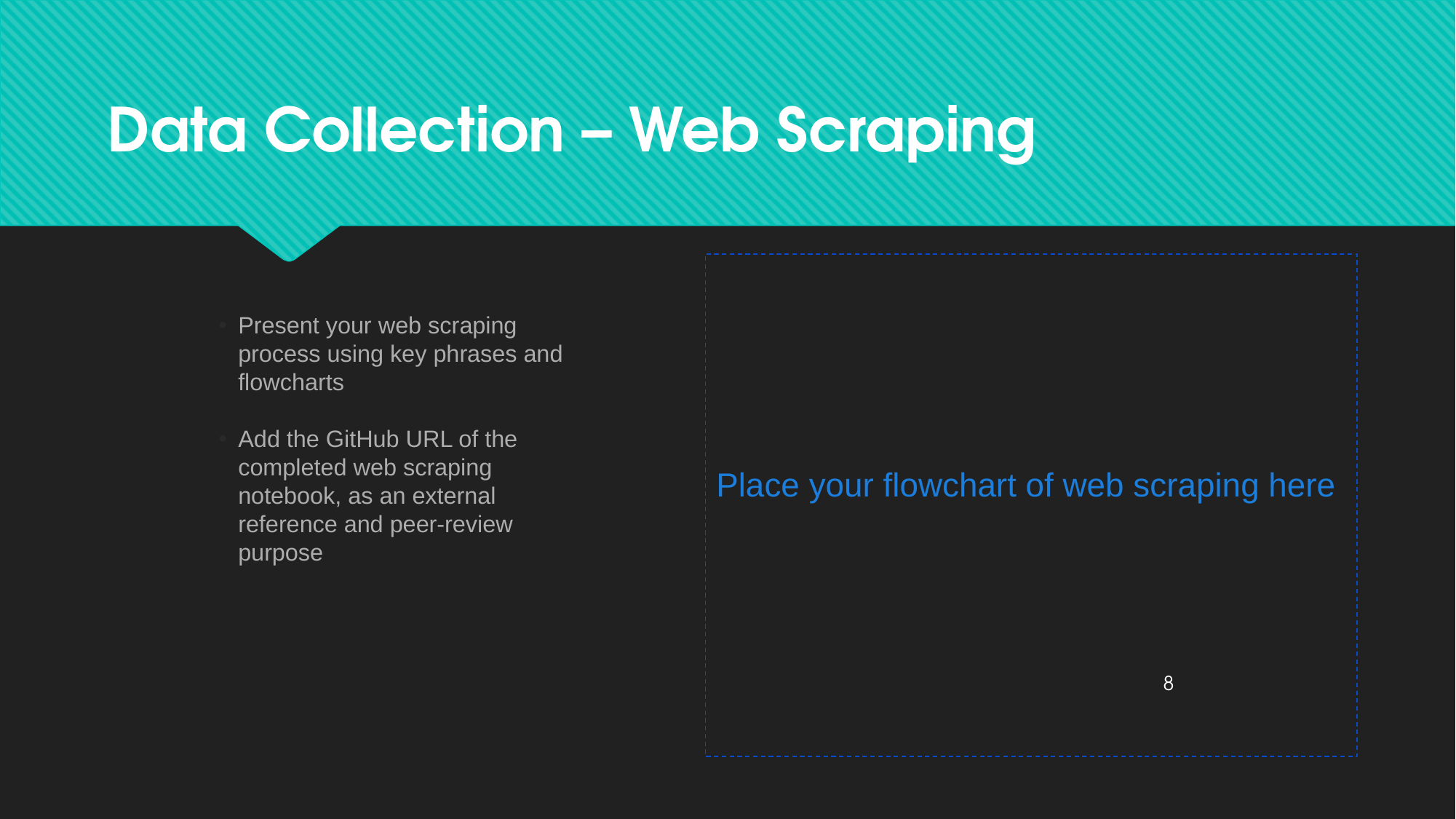

Data Collection – Web Scraping

Place your flowchart of web scraping here
Present your web scraping process using key phrases and flowcharts

Add the GitHub URL of the completed web scraping notebook, as an external reference and peer-review purpose

8